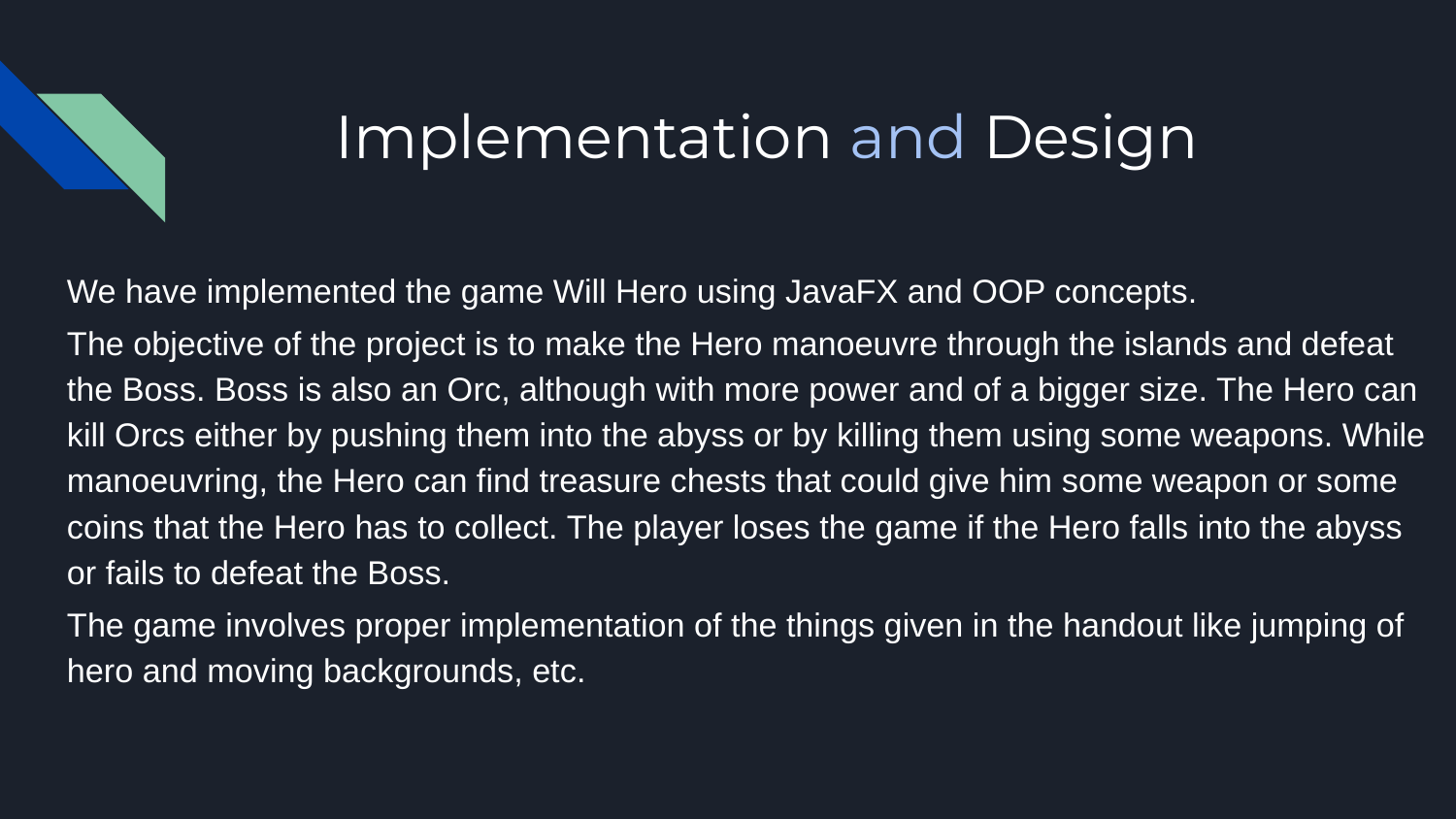

# Implementation and Design
We have implemented the game Will Hero using JavaFX and OOP concepts.
The objective of the project is to make the Hero manoeuvre through the islands and defeat the Boss. Boss is also an Orc, although with more power and of a bigger size. The Hero can kill Orcs either by pushing them into the abyss or by killing them using some weapons. While manoeuvring, the Hero can find treasure chests that could give him some weapon or some coins that the Hero has to collect. The player loses the game if the Hero falls into the abyss or fails to defeat the Boss.
The game involves proper implementation of the things given in the handout like jumping of hero and moving backgrounds, etc.